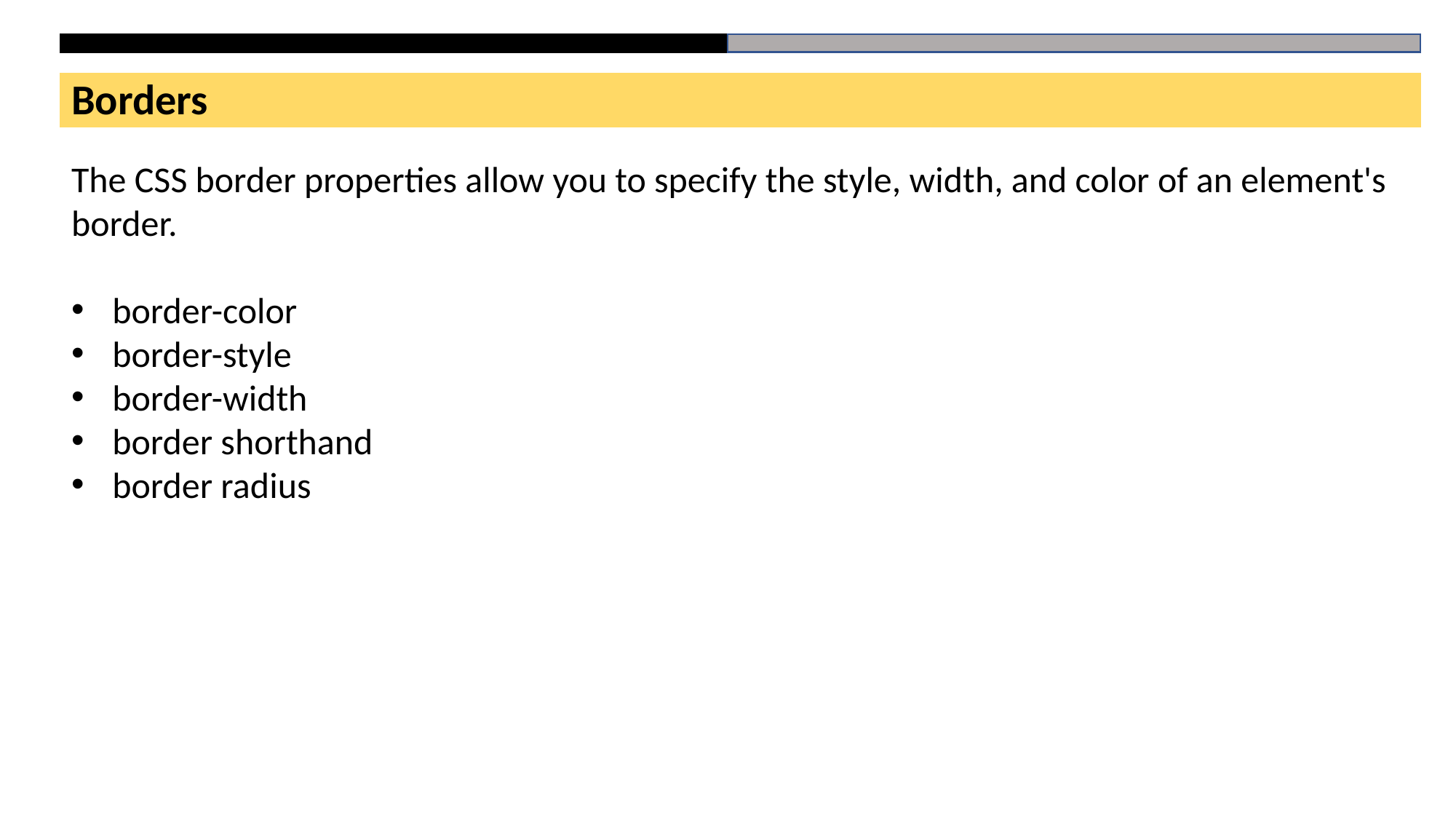

Borders

The CSS border properties allow you to specify the style, width, and color of an element's border.

border-color
border-style
border-width
border shorthand
border radius
# HTML